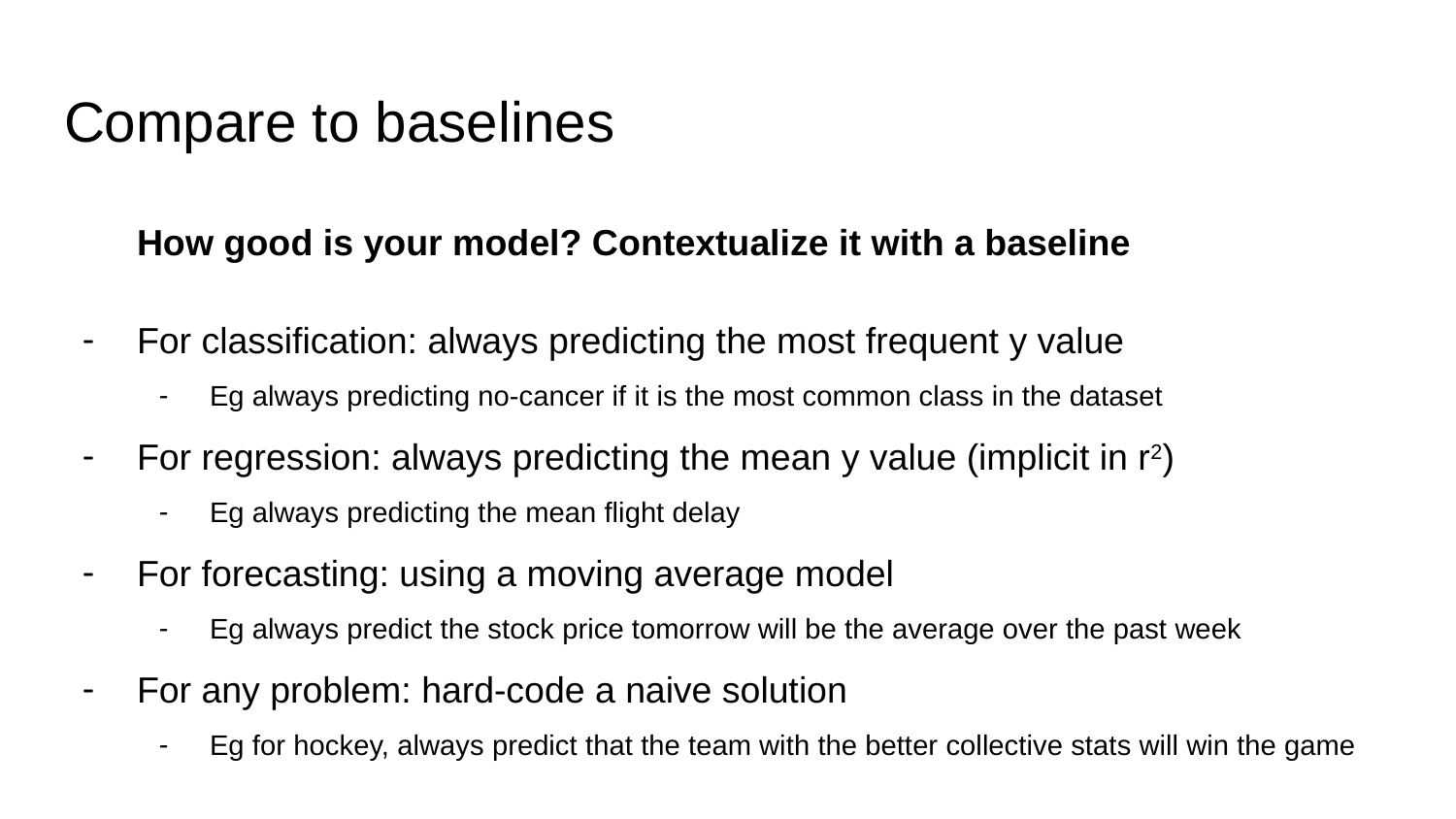

# Compare to baselines
How good is your model? Contextualize it with a baseline
For classification: always predicting the most frequent y value
Eg always predicting no-cancer if it is the most common class in the dataset
For regression: always predicting the mean y value (implicit in r2)
Eg always predicting the mean flight delay
For forecasting: using a moving average model
Eg always predict the stock price tomorrow will be the average over the past week
For any problem: hard-code a naive solution
Eg for hockey, always predict that the team with the better collective stats will win the game